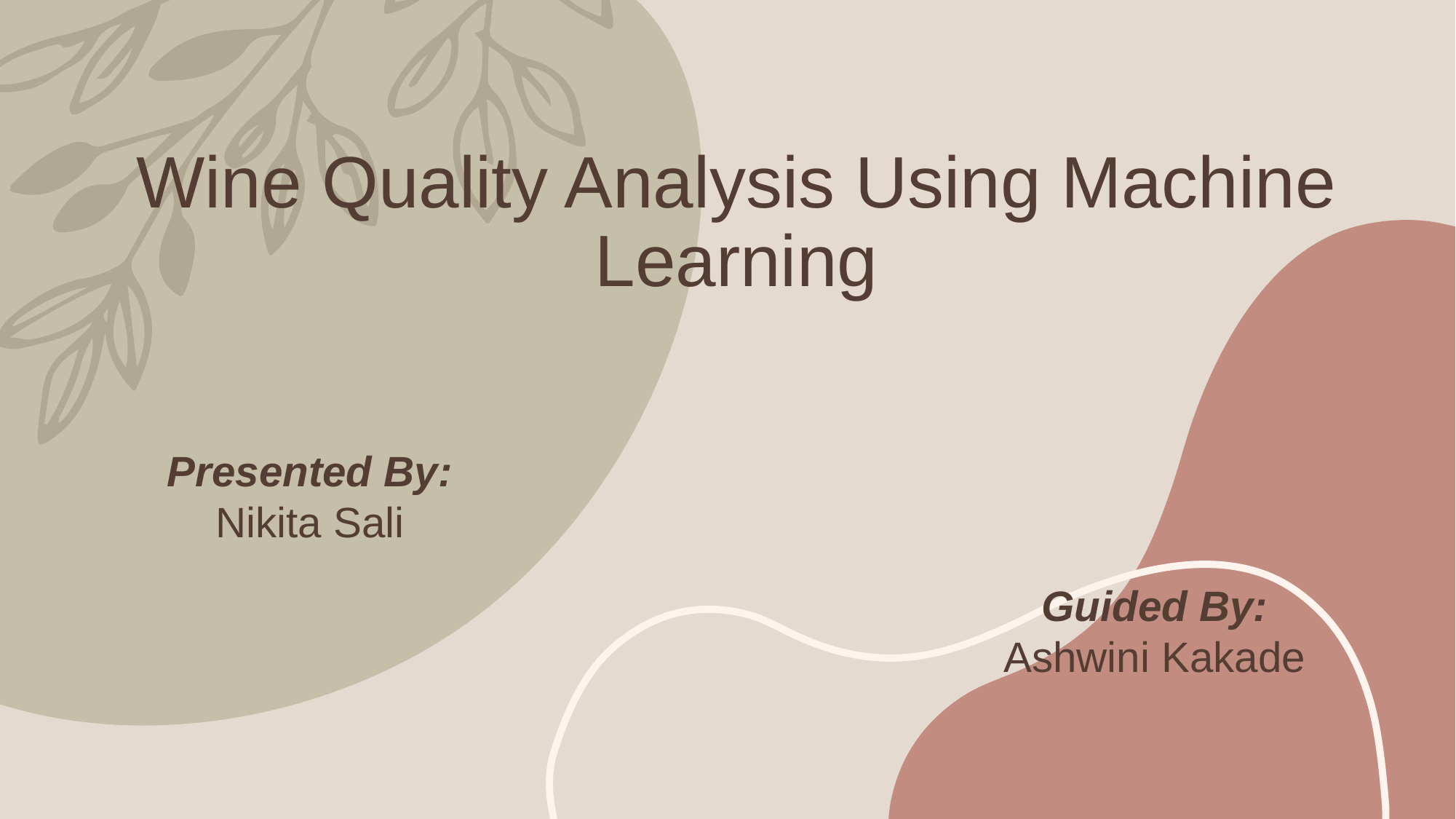

# Wine Quality Analysis Using Machine Learning
Presented By:
Nikita Sali
Guided By:
Ashwini Kakade